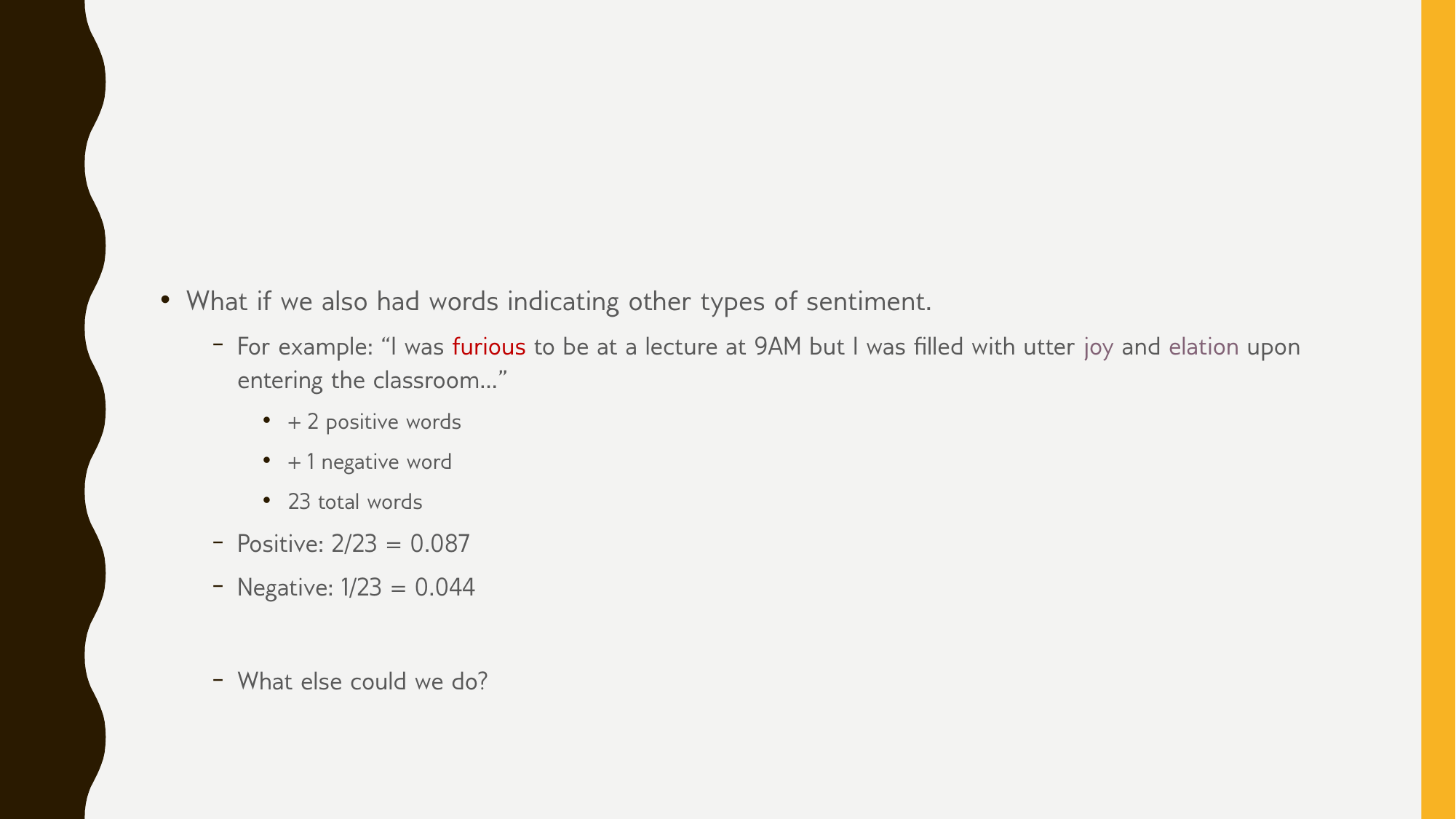

#
What if we also had words indicating other types of sentiment.
For example: “I was furious to be at a lecture at 9AM but I was filled with utter joy and elation upon entering the classroom…”
+ 2 positive words
+ 1 negative word
23 total words
Positive: 2/23 = 0.087
Negative: 1/23 = 0.044

What else could we do?